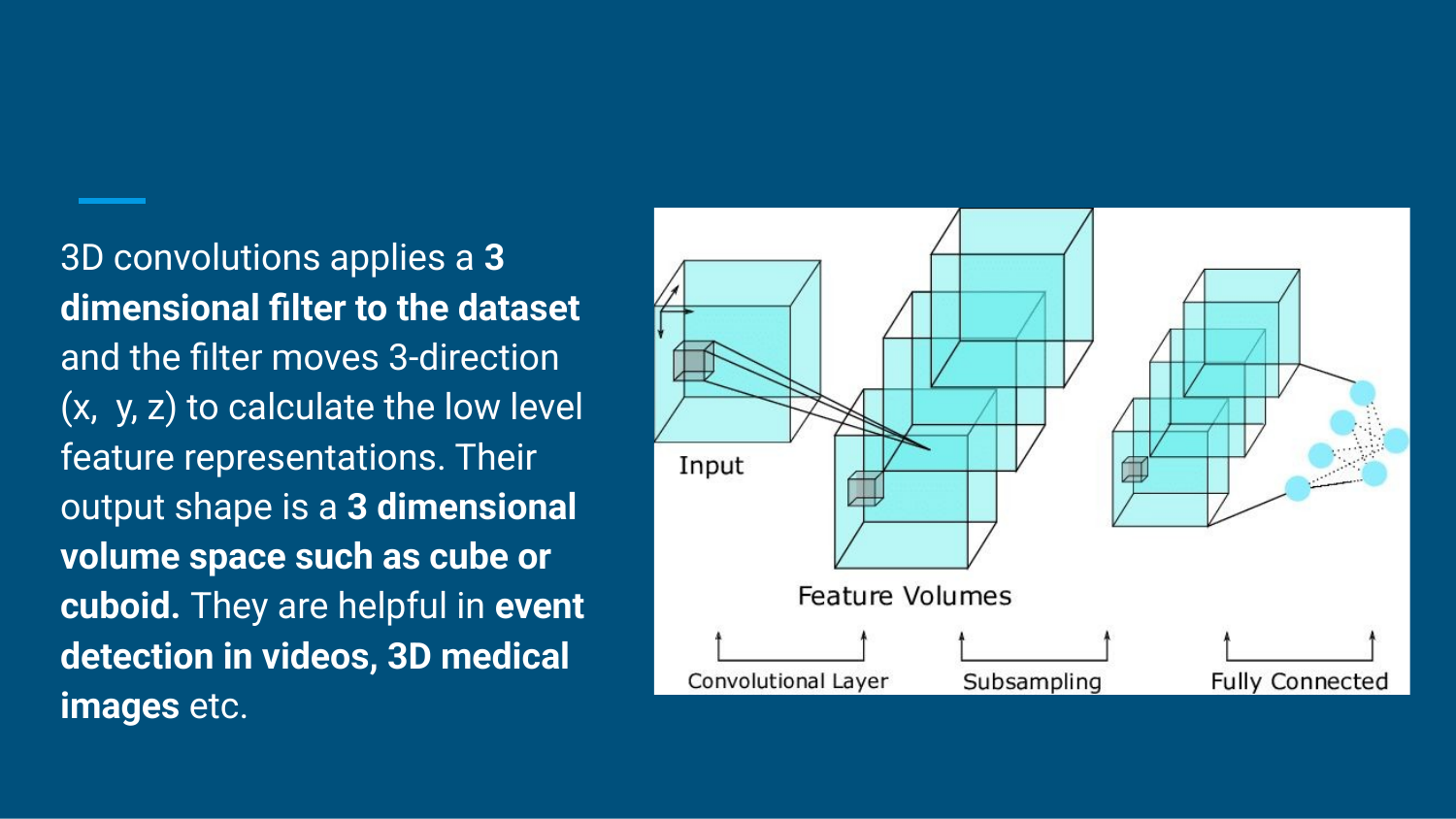

3D convolutions applies a 3  dimensional ﬁlter to the dataset  and the ﬁlter moves 3-direction (x,  y, z) to calculate the low level  feature representations. Their  output shape is a 3 dimensional  volume space such as cube or  cuboid. They are helpful in event  detection in videos, 3D medical  images etc.